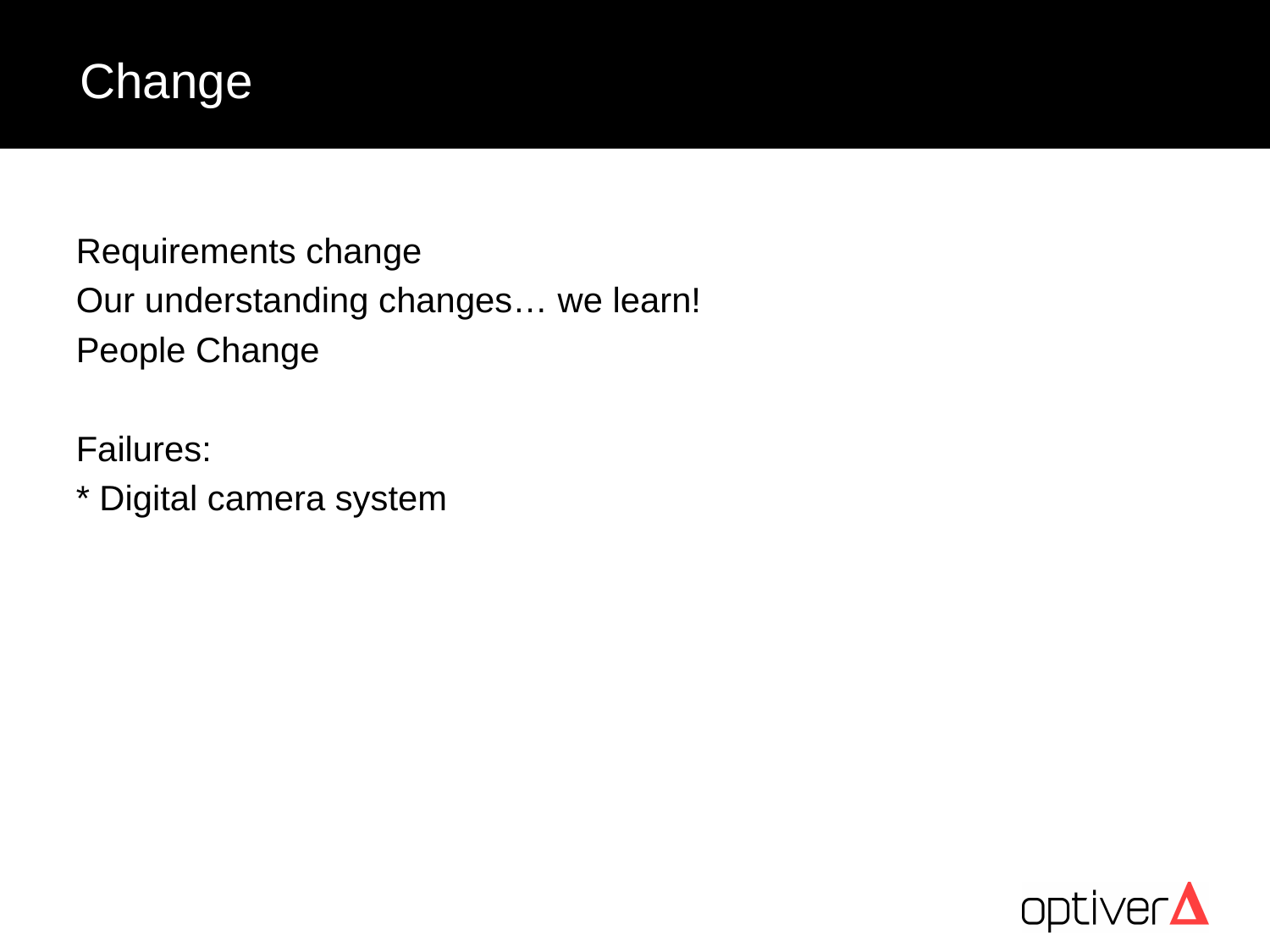

# Change
Requirements change
Our understanding changes… we learn!
People Change

Failures:
* Digital camera system